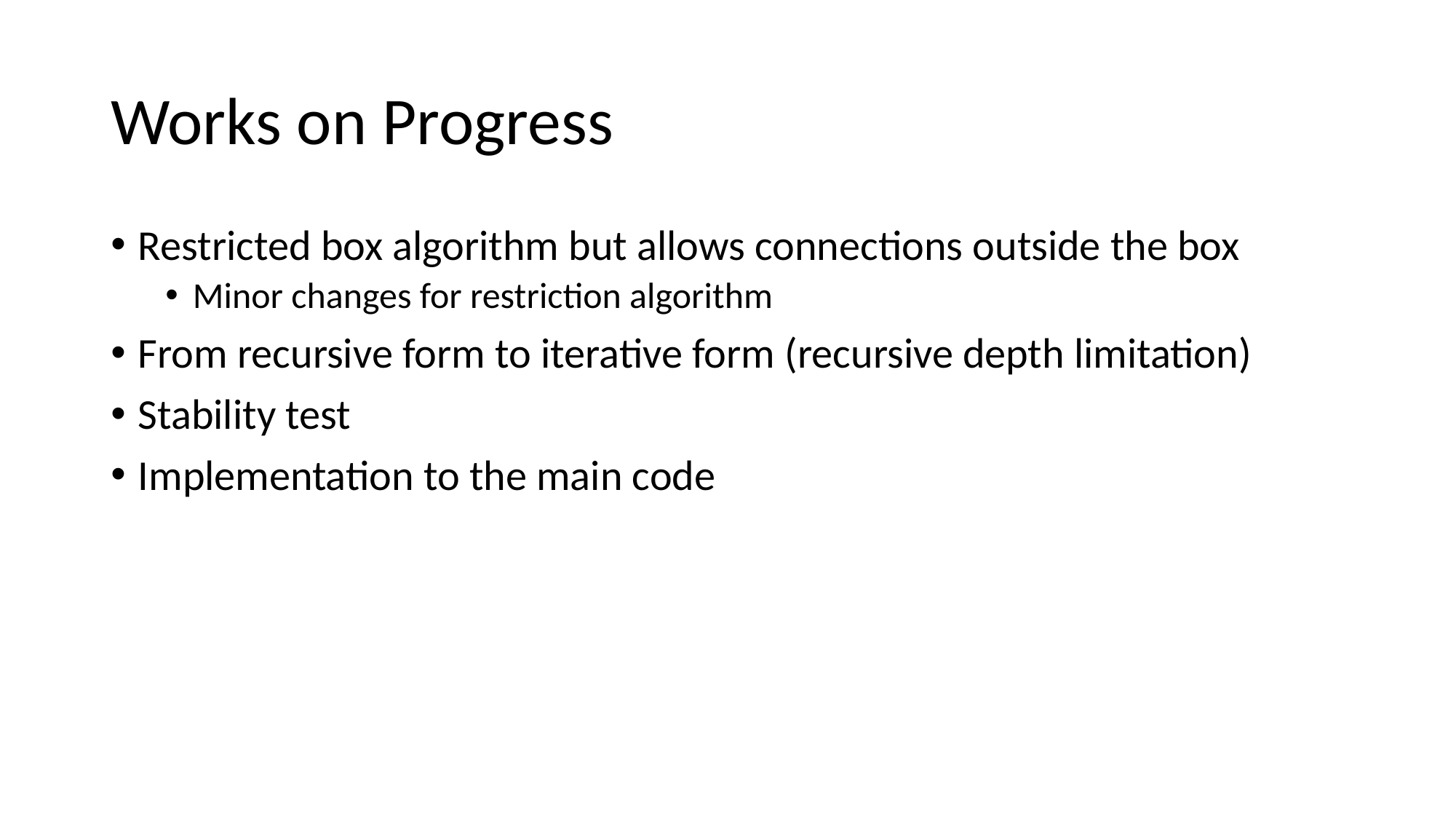

# Works on Progress
Restricted box algorithm but allows connections outside the box
Minor changes for restriction algorithm
From recursive form to iterative form (recursive depth limitation)
Stability test
Implementation to the main code